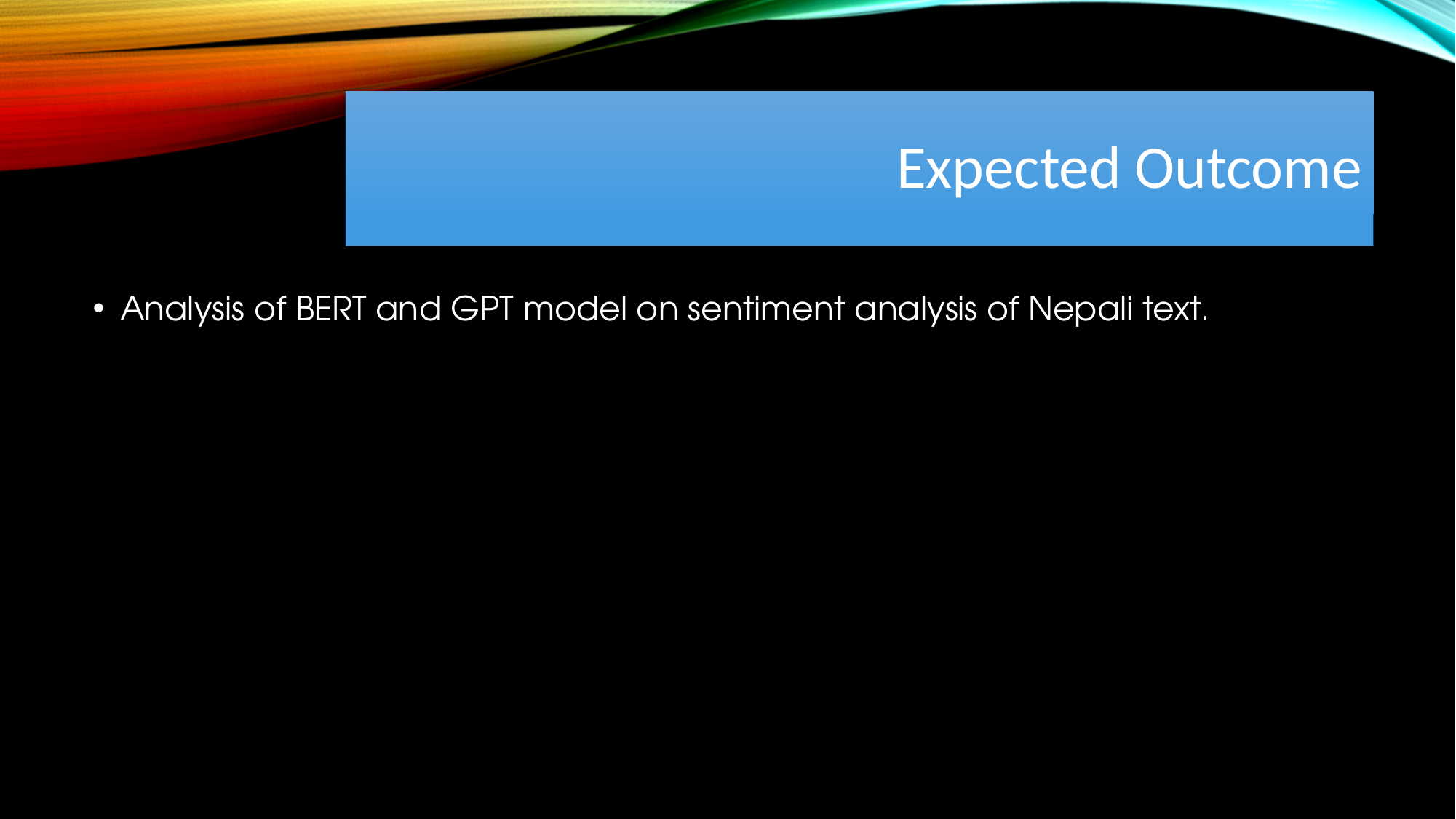

# Expected Outcome
Analysis of BERT and GPT model on sentiment analysis of Nepali text.